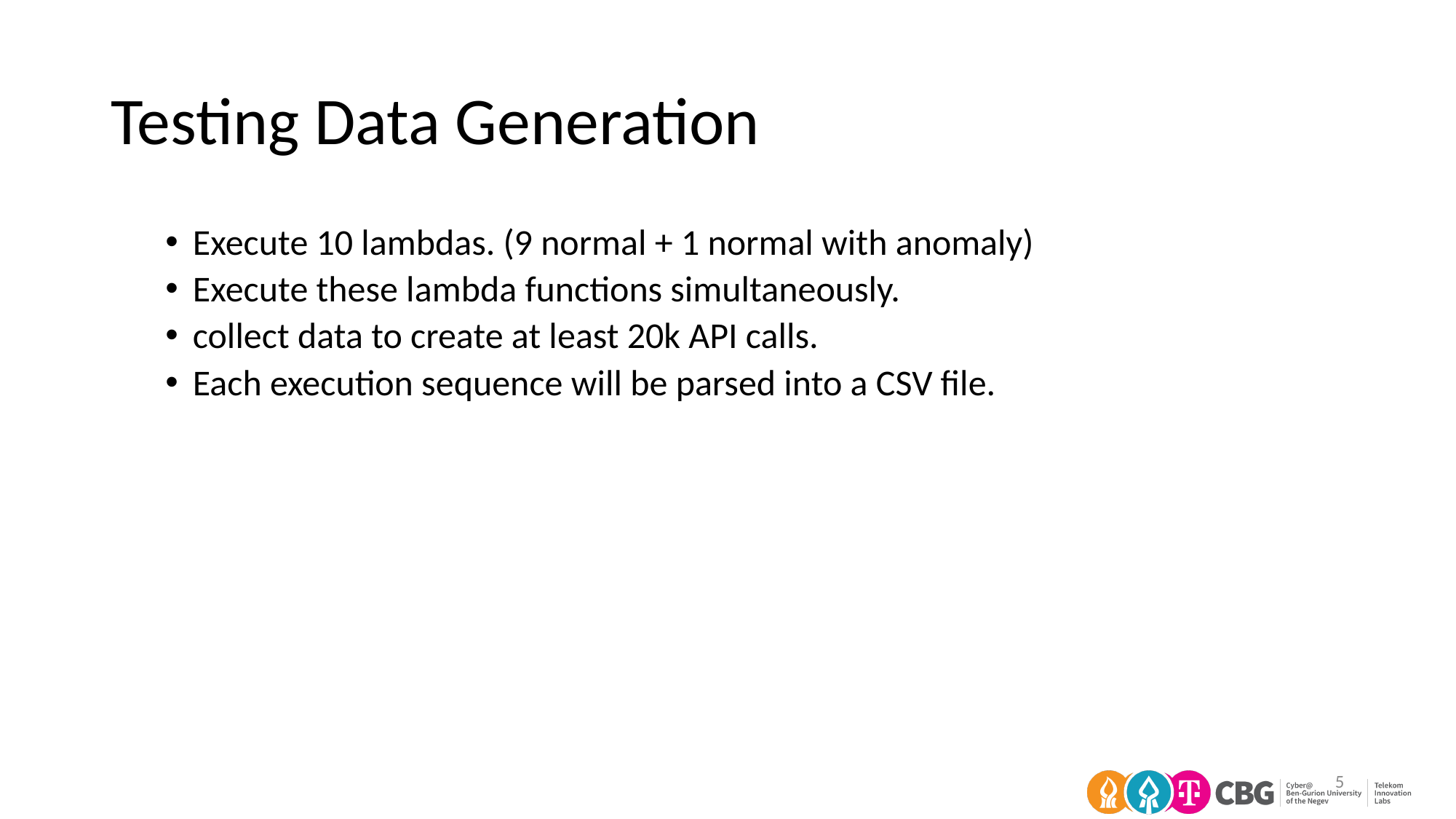

# Testing Data Generation
Execute 10 lambdas. (9 normal + 1 normal with anomaly)
Execute these lambda functions simultaneously.
collect data to create at least 20k API calls.
Each execution sequence will be parsed into a CSV file.
5